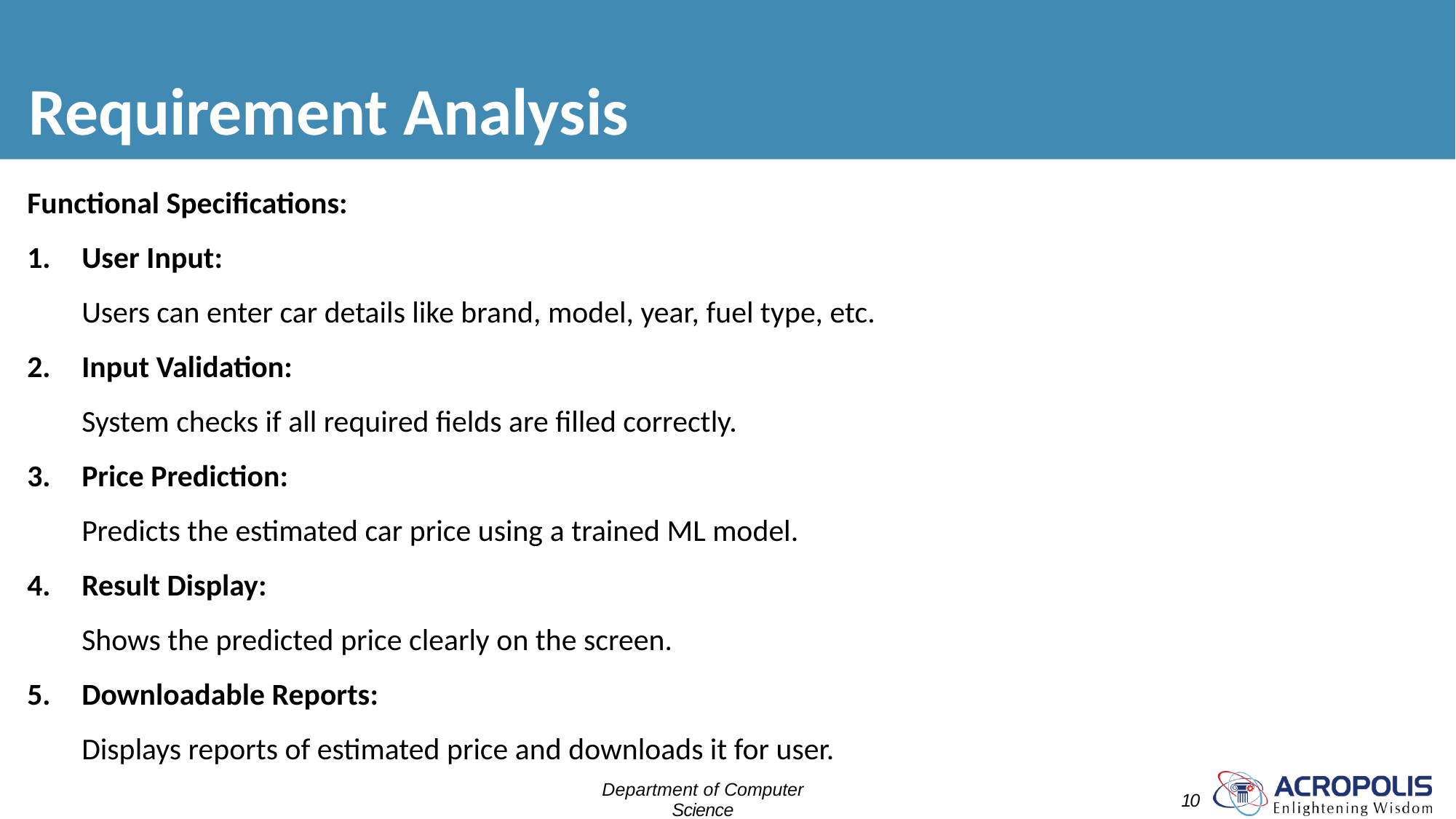

# Requirement Analysis
Functional Specifications:
User Input:
Users can enter car details like brand, model, year, fuel type, etc.
Input Validation:
System checks if all required fields are filled correctly.
Price Prediction:
Predicts the estimated car price using a trained ML model.
Result Display:
Shows the predicted price clearly on the screen.
Downloadable Reports:
Displays reports of estimated price and downloads it for user.
Department of Computer Science
Engineering
10